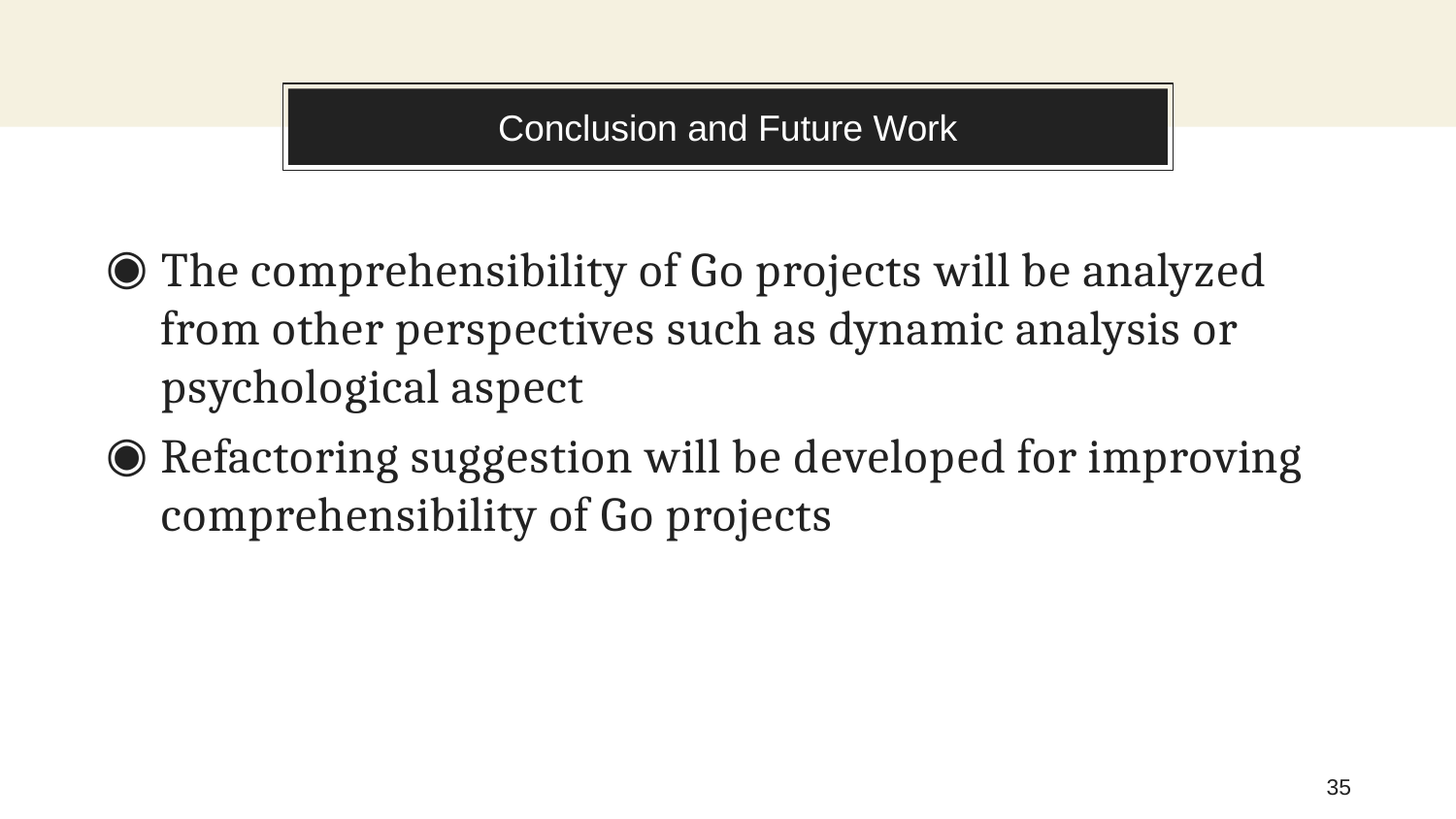

# Conclusion and Future Work
The comprehensibility of Go projects will be analyzed from other perspectives such as dynamic analysis or psychological aspect
Refactoring suggestion will be developed for improving comprehensibility of Go projects
35